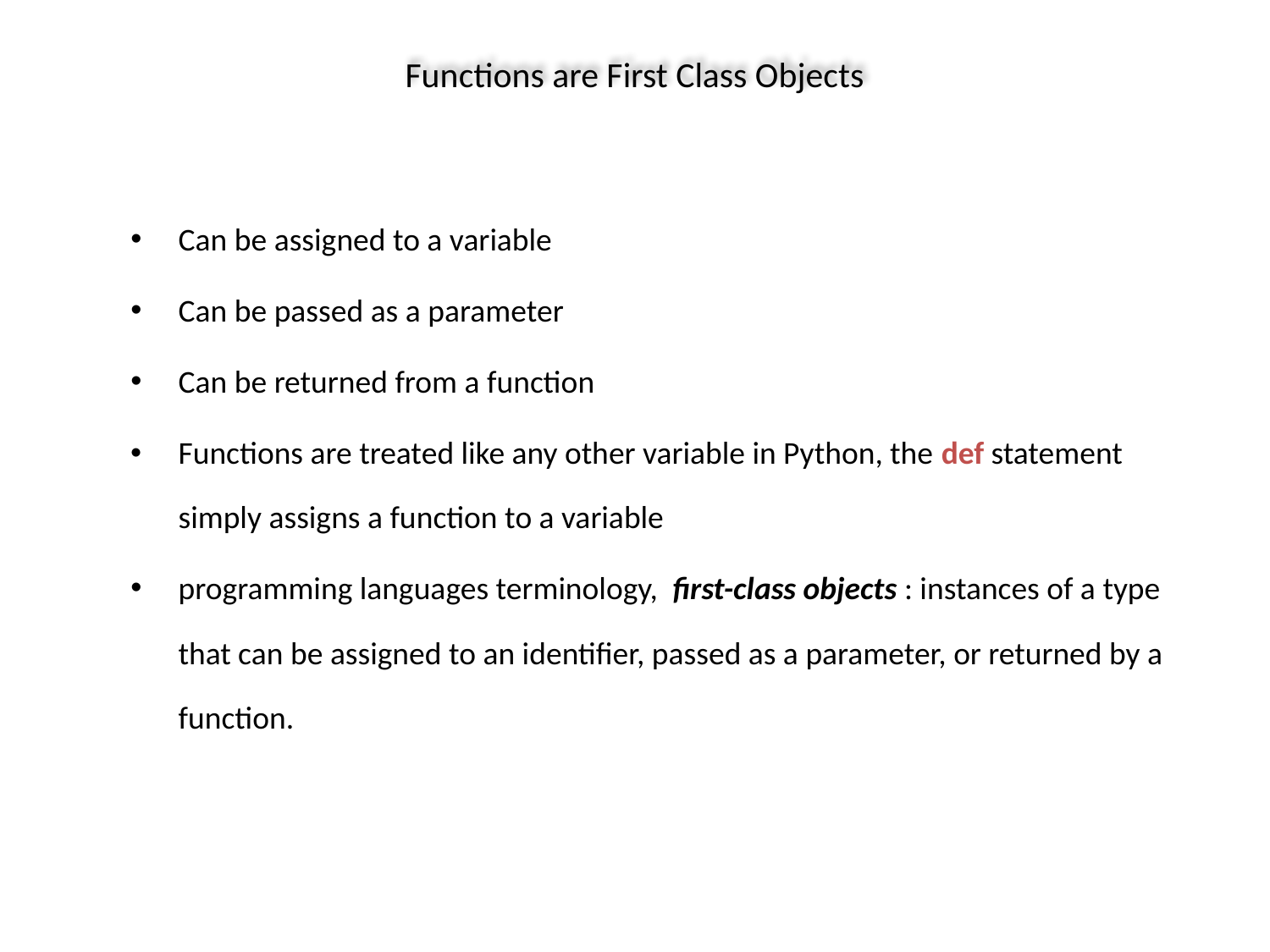

# Functions are First Class Objects
Can be assigned to a variable
Can be passed as a parameter
Can be returned from a function
Functions are treated like any other variable in Python, the def statement simply assigns a function to a variable
programming languages terminology,  first-class objects : instances of a type that can be assigned to an identifier, passed as a parameter, or returned by a function.